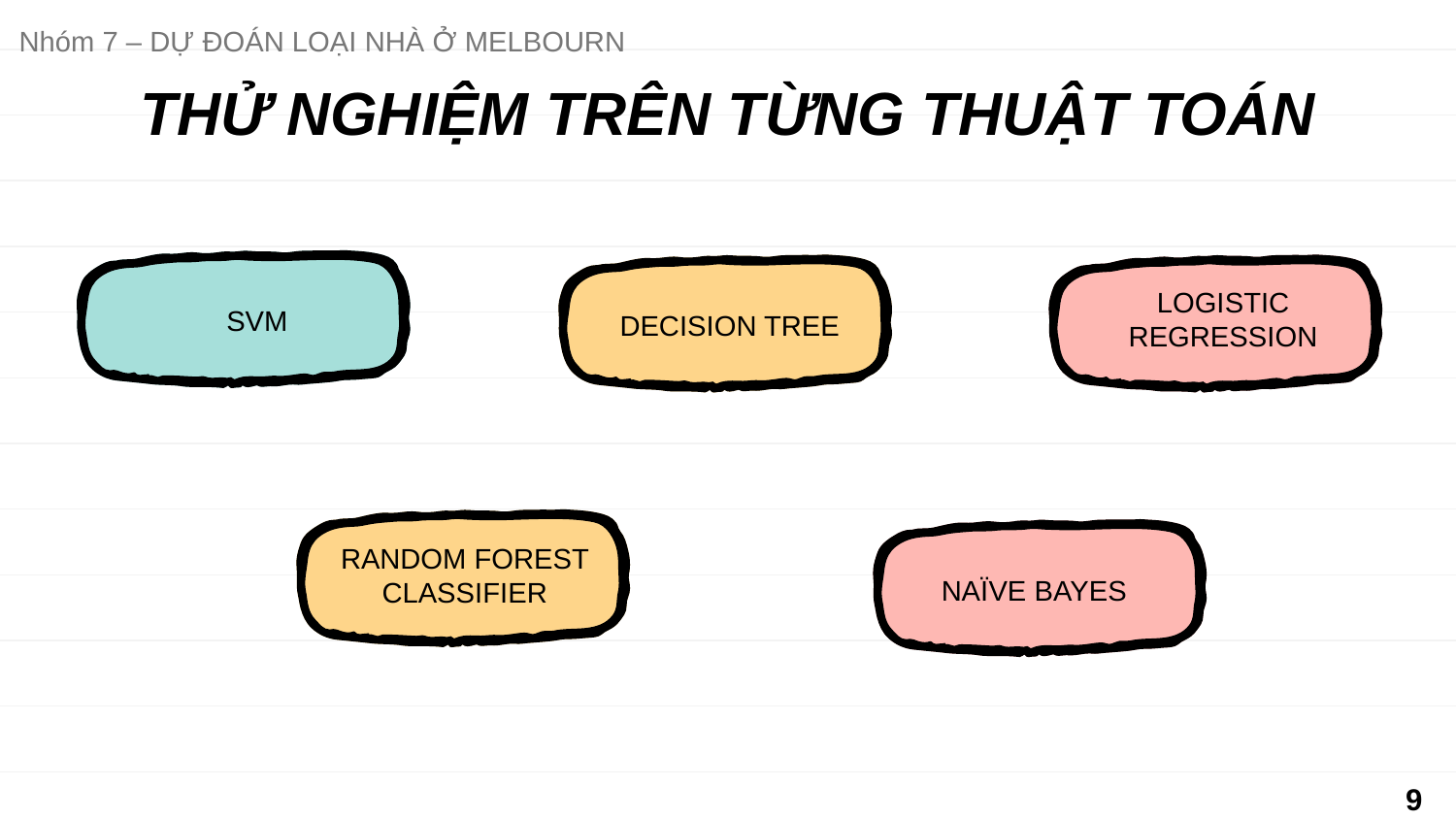

Nhóm 7 – DỰ ĐOÁN LOẠI NHÀ Ở MELBOURN
THỬ NGHIỆM TRÊN TỪNG THUẬT TOÁN
# SVM
DECISION TREE

LOGISTIC REGRESSION

NAÏVE BAYES
RANDOM FOREST CLASSIFIER

9